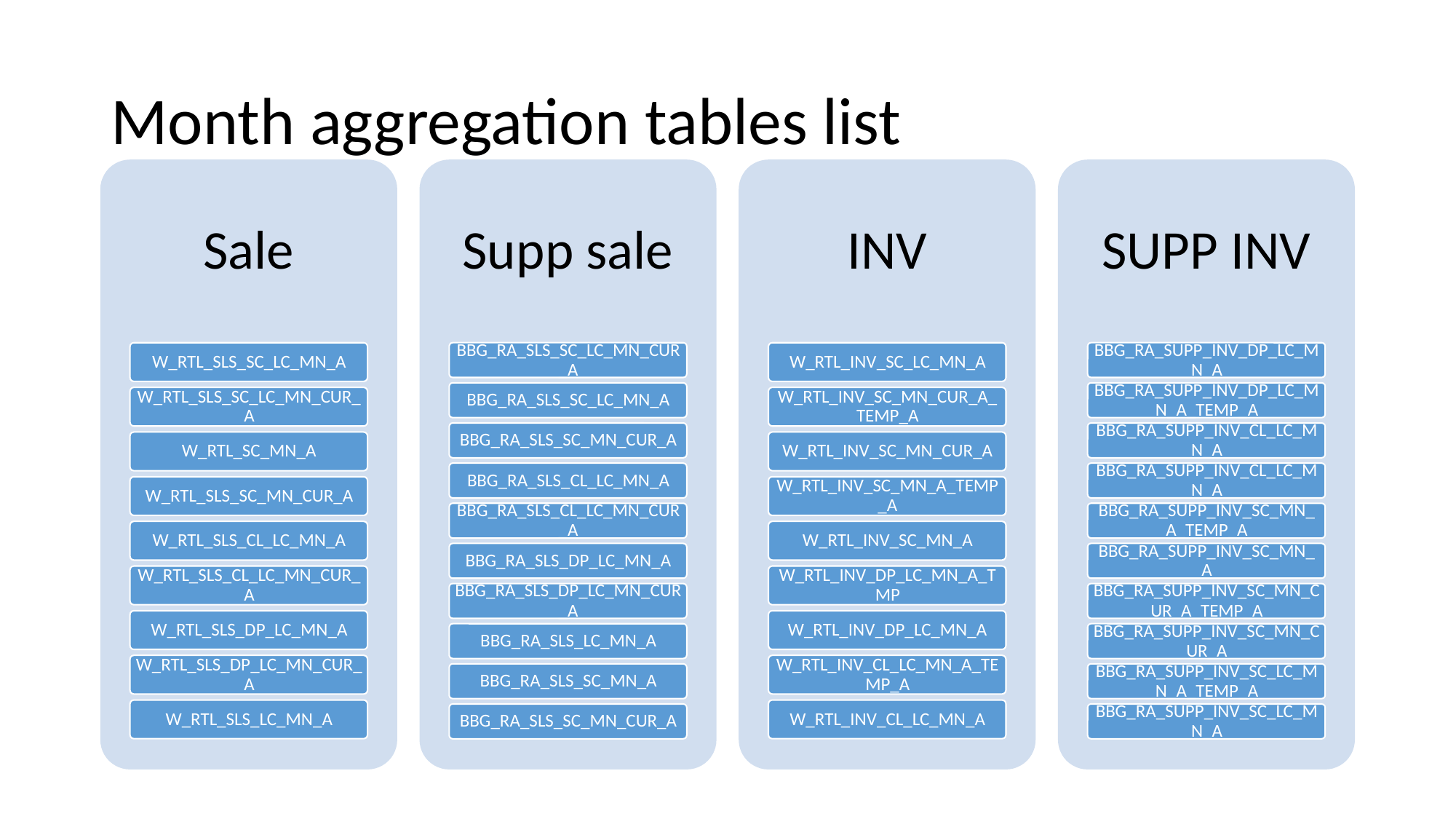

# Month aggregation tables list
Sale
W_RTL_SLS_SC_LC_MN_A
W_RTL_SLS_SC_LC_MN_CUR_A
W_RTL_SC_MN_A
W_RTL_SLS_SC_MN_CUR_A
W_RTL_SLS_CL_LC_MN_A
W_RTL_SLS_CL_LC_MN_CUR_A
W_RTL_SLS_DP_LC_MN_A
W_RTL_SLS_DP_LC_MN_CUR_A
W_RTL_SLS_LC_MN_A
Supp sale
BBG_RA_SLS_SC_LC_MN_CUR_A
BBG_RA_SLS_SC_LC_MN_A
BBG_RA_SLS_SC_MN_CUR_A
BBG_RA_SLS_CL_LC_MN_A
BBG_RA_SLS_CL_LC_MN_CUR_A
BBG_RA_SLS_DP_LC_MN_A
BBG_RA_SLS_DP_LC_MN_CUR_A
BBG_RA_SLS_LC_MN_A
BBG_RA_SLS_SC_MN_A
BBG_RA_SLS_SC_MN_CUR_A
INV
W_RTL_INV_SC_LC_MN_A
W_RTL_INV_SC_MN_CUR_A_TEMP_A
W_RTL_INV_SC_MN_CUR_A
W_RTL_INV_SC_MN_A_TEMP_A
W_RTL_INV_SC_MN_A
W_RTL_INV_DP_LC_MN_A_TMP
W_RTL_INV_DP_LC_MN_A
W_RTL_INV_CL_LC_MN_A_TEMP_A
W_RTL_INV_CL_LC_MN_A
SUPP INV
BBG_RA_SUPP_INV_DP_LC_MN_A
BBG_RA_SUPP_INV_DP_LC_MN_A_TEMP_A
BBG_RA_SUPP_INV_CL_LC_MN_A
BBG_RA_SUPP_INV_CL_LC_MN_A
BBG_RA_SUPP_INV_SC_MN_A_TEMP_A
BBG_RA_SUPP_INV_SC_MN_A
BBG_RA_SUPP_INV_SC_MN_CUR_A_TEMP_A
BBG_RA_SUPP_INV_SC_MN_CUR_A
BBG_RA_SUPP_INV_SC_LC_MN_A_TEMP_A
BBG_RA_SUPP_INV_SC_LC_MN_A